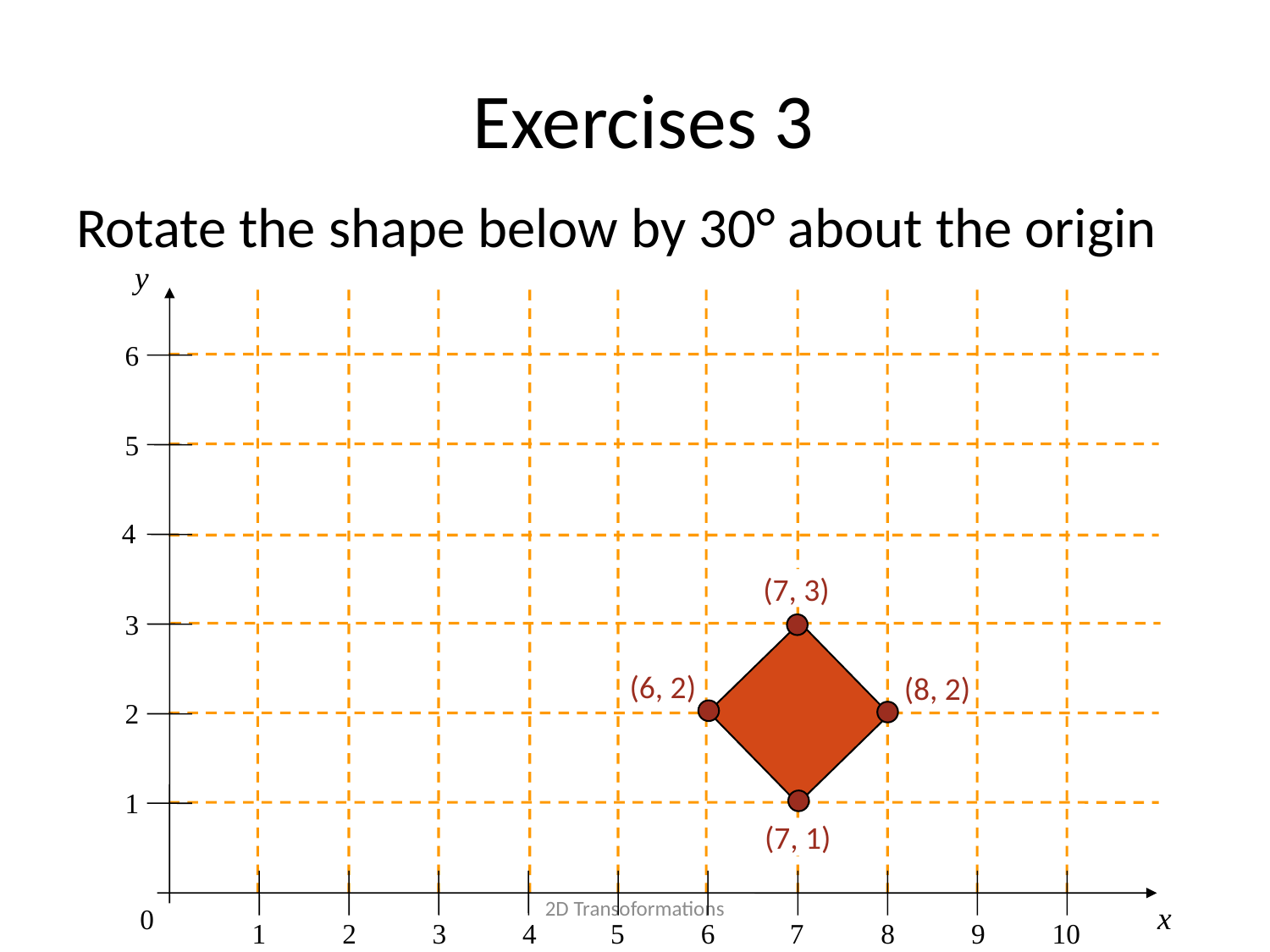

# Exercises 3
Rotate the shape below by 30° about the origin
y

6

5

4

3

2

1

0
1
2
3
4
5
6
7
8
9
10
(7, 3)

(6, 2)
(8, 2)

(7, 1)

2D Transoformations
31
x